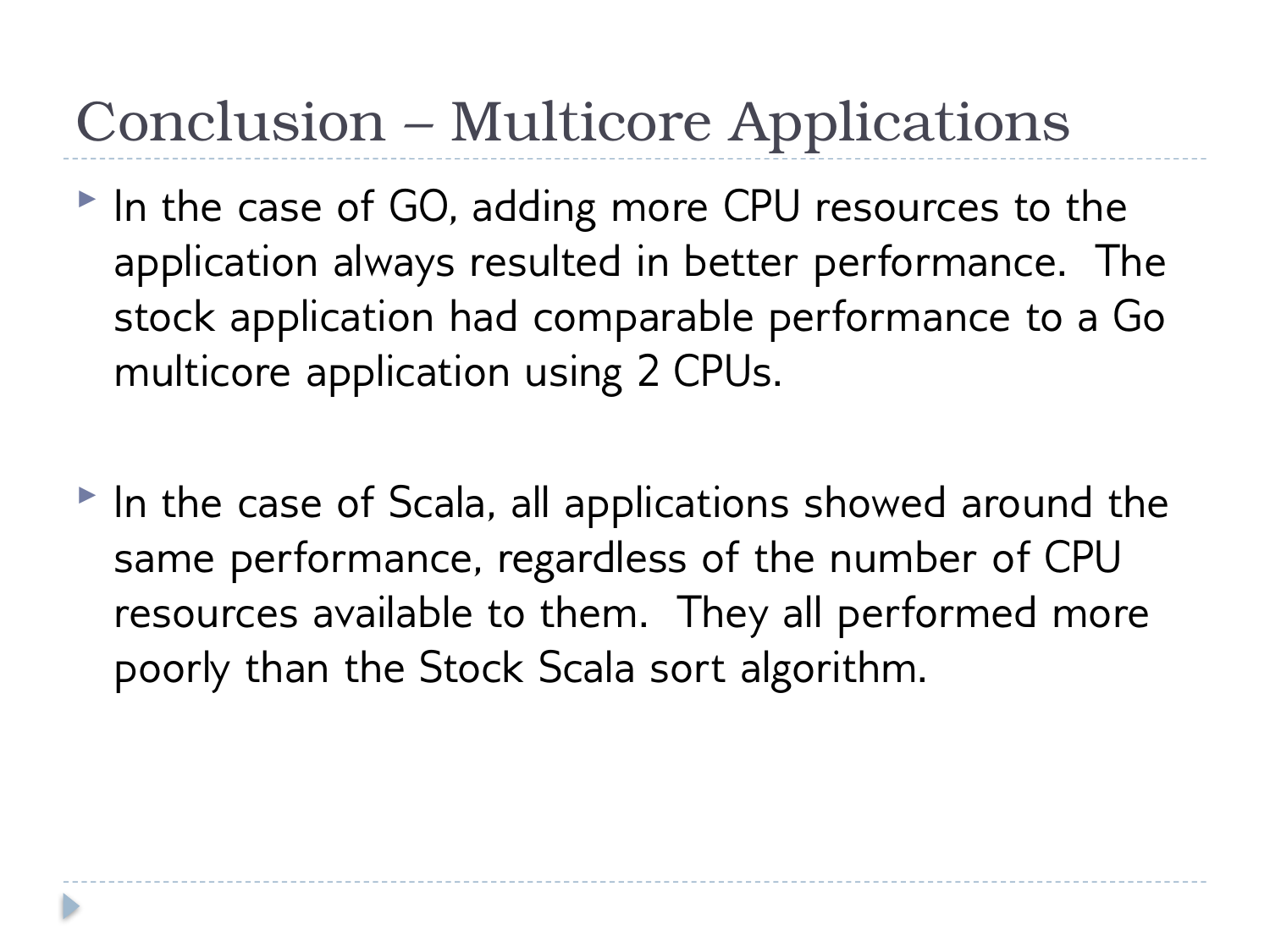

# Conclusion – Multicore Applications
In the case of GO, adding more CPU resources to the application always resulted in better performance.  The stock application had comparable performance to a Go multicore application using 2 CPUs.

In the case of Scala, all applications showed around the same performance, regardless of the number of CPU resources available to them.  They all performed more poorly than the Stock Scala sort algorithm.